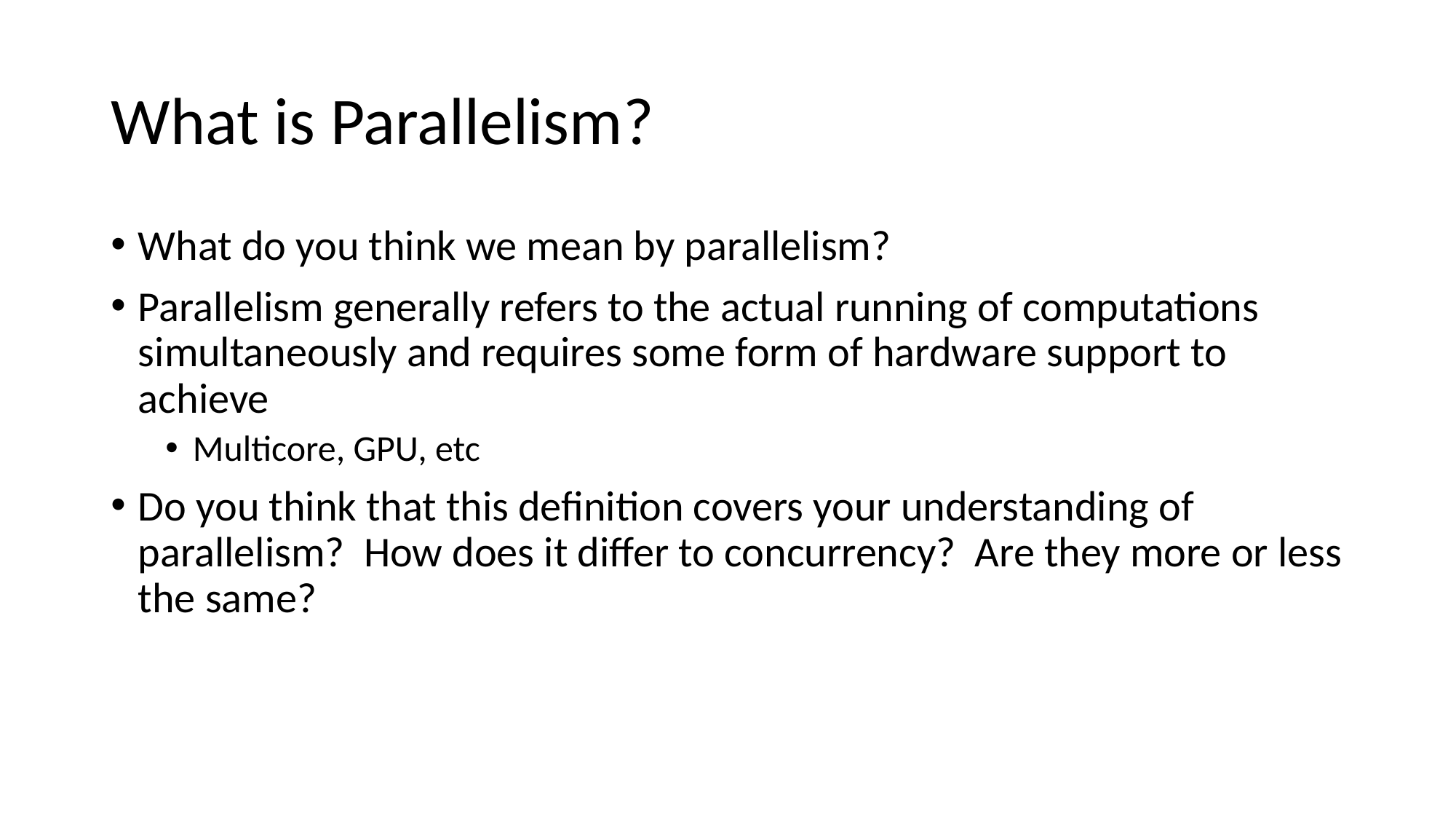

# What is Parallelism?
What do you think we mean by parallelism?
Parallelism generally refers to the actual running of computations simultaneously and requires some form of hardware support to achieve
Multicore, GPU, etc
Do you think that this definition covers your understanding of parallelism?  How does it differ to concurrency?  Are they more or less the same?